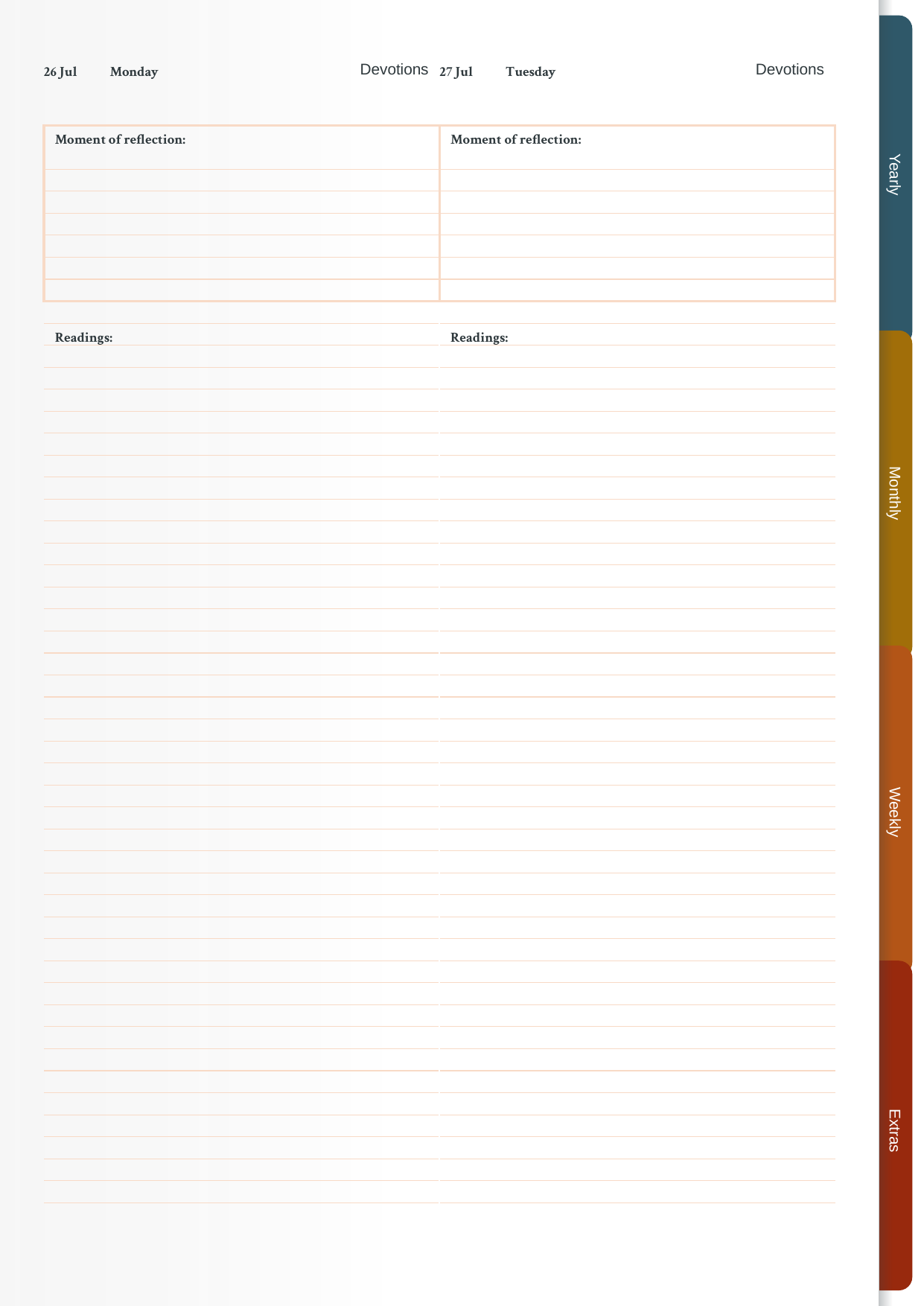

# 26July - 27July
Yearly
26 Jul
Monday
Devotions
27 Jul
Tuesday
Devotions
Monthly
Weekly
Extras